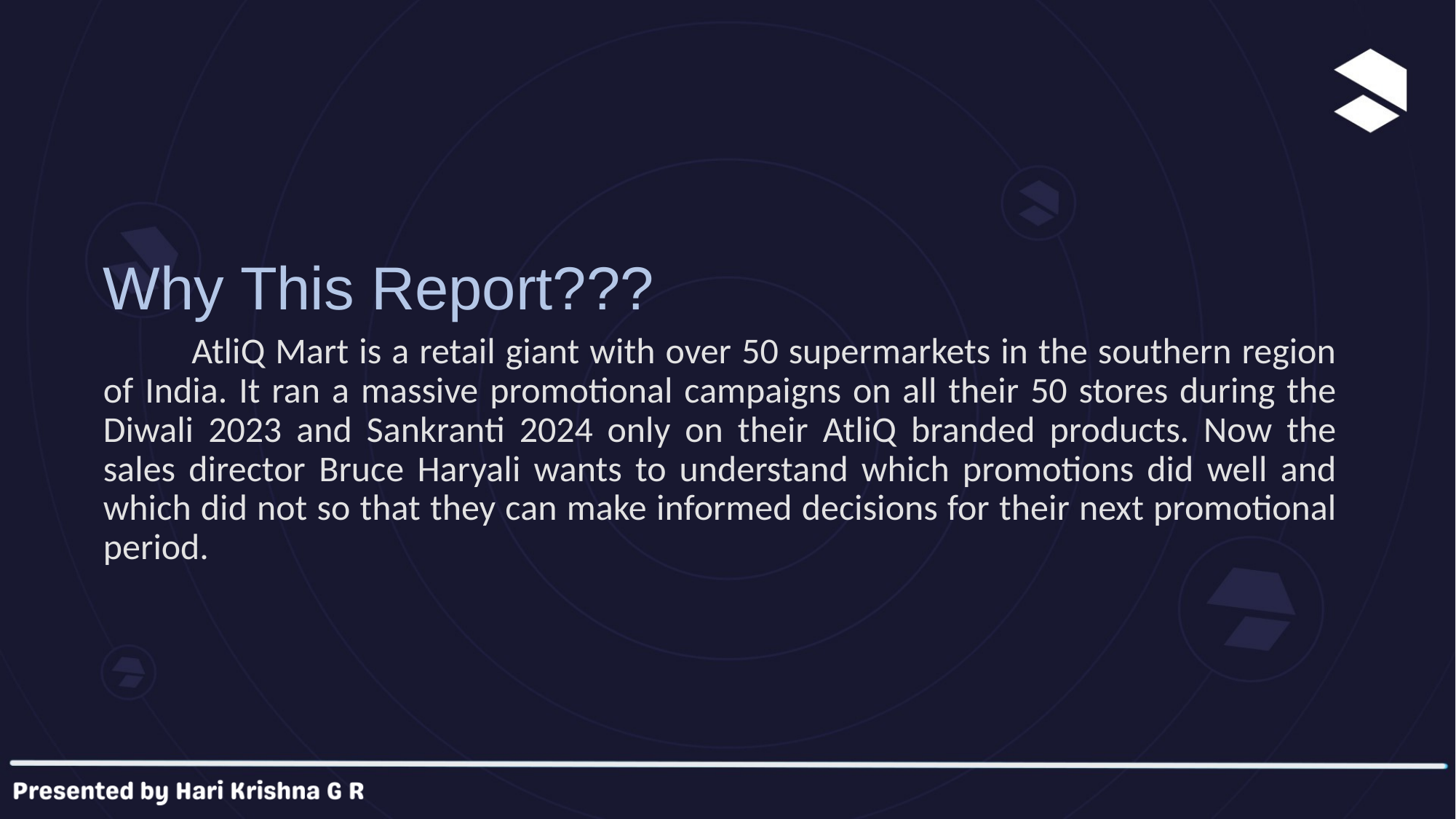

# Why This Report???
AtliQ Mart is a retail giant with over 50 supermarkets in the southern region of India. It ran a massive promotional campaigns on all their 50 stores during the Diwali 2023 and Sankranti 2024 only on their AtliQ branded products. Now the sales director Bruce Haryali wants to understand which promotions did well and which did not so that they can make informed decisions for their next promotional period.